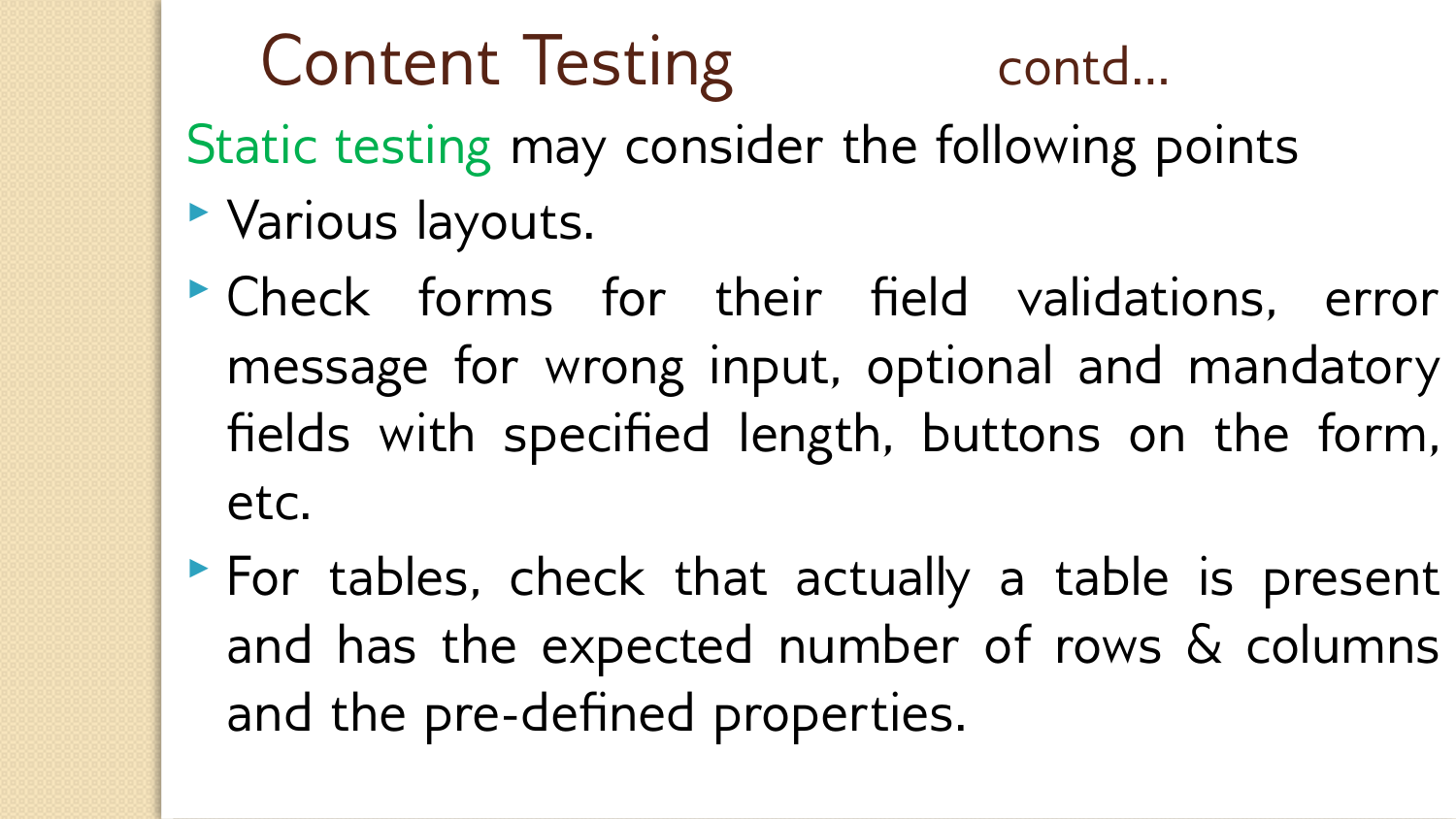

Content Testing            contd…
Static testing may consider the following points
Various layouts.
Check forms for their field validations, error message for wrong input, optional and mandatory fields with specified length, buttons on the form, etc.
For tables, check that actually a table is present and has the expected number of rows & columns and the pre-defined properties.